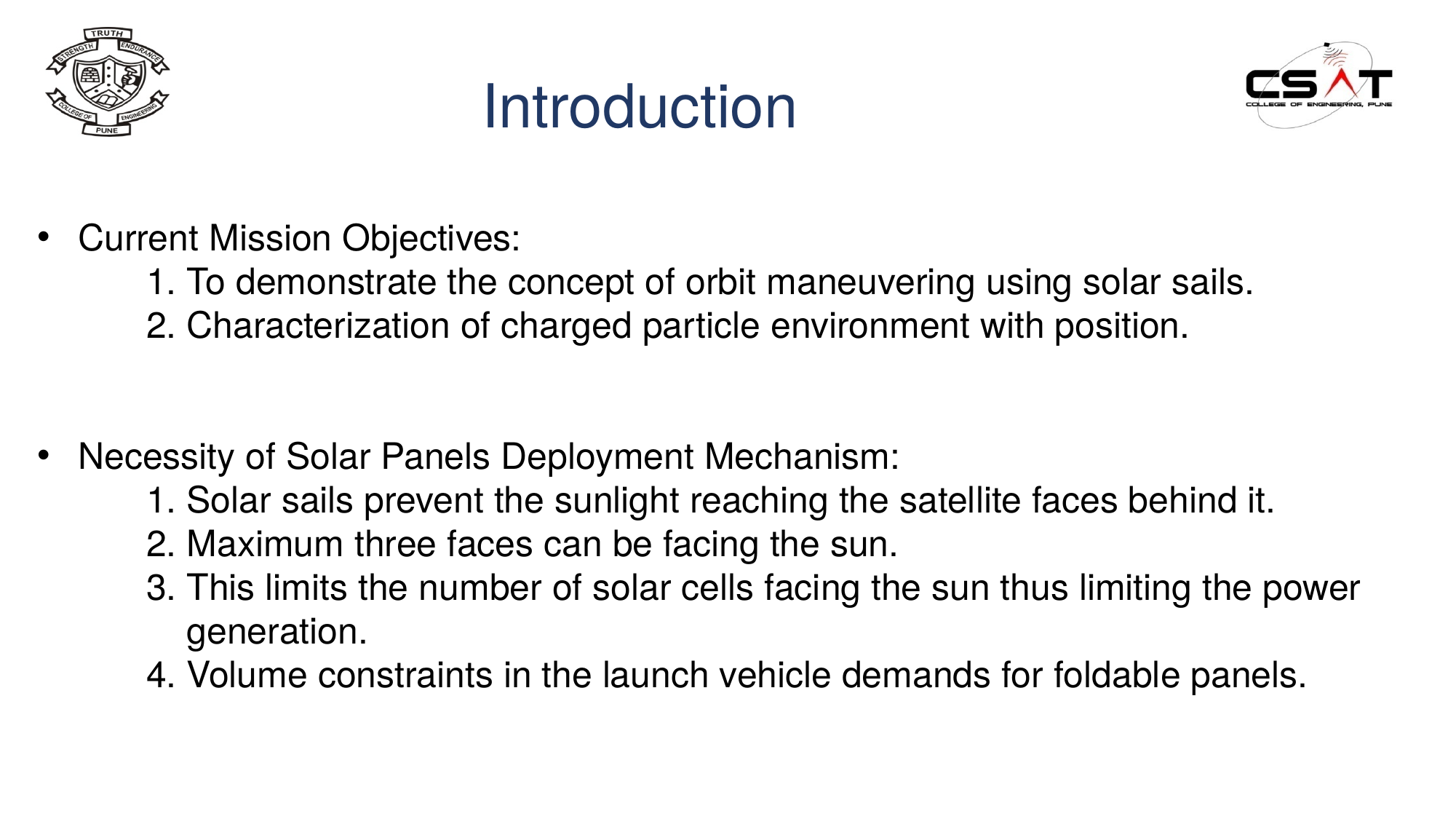

Introduction
Current Mission Objectives:
	1. To demonstrate the concept of orbit maneuvering using solar sails.
	2. Characterization of charged particle environment with position.

Necessity of Solar Panels Deployment Mechanism:
	1. Solar sails prevent the sunlight reaching the satellite faces behind it.
	2. Maximum three faces can be facing the sun.
	3. This limits the number of solar cells facing the sun thus limiting the power  	    generation.
	4. Volume constraints in the launch vehicle demands for foldable panels.
Tape Spring